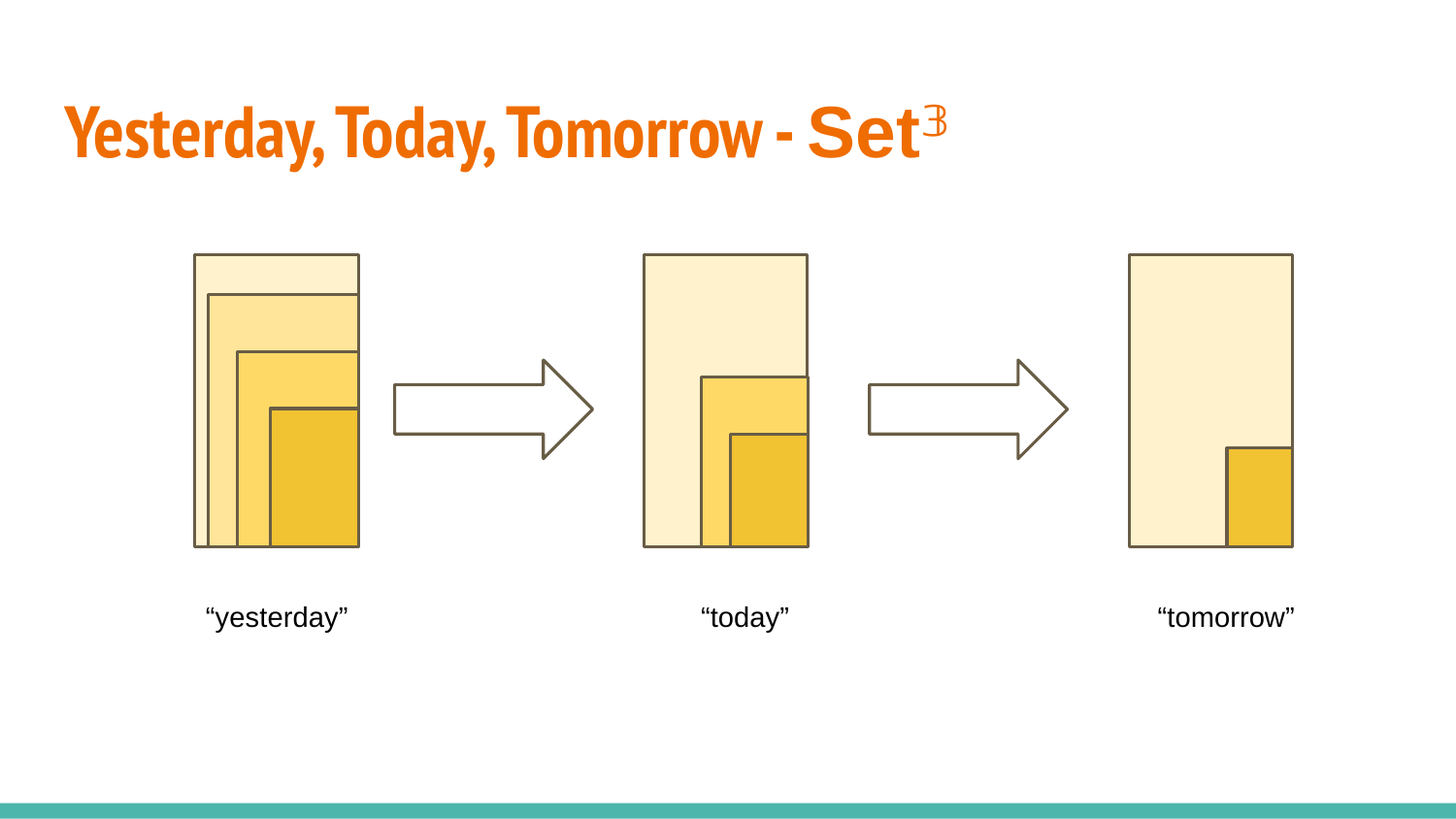

# Yesterday, Today, Tomorrow - Set𝟛

“yesterday”
“today”
“tomorrow”